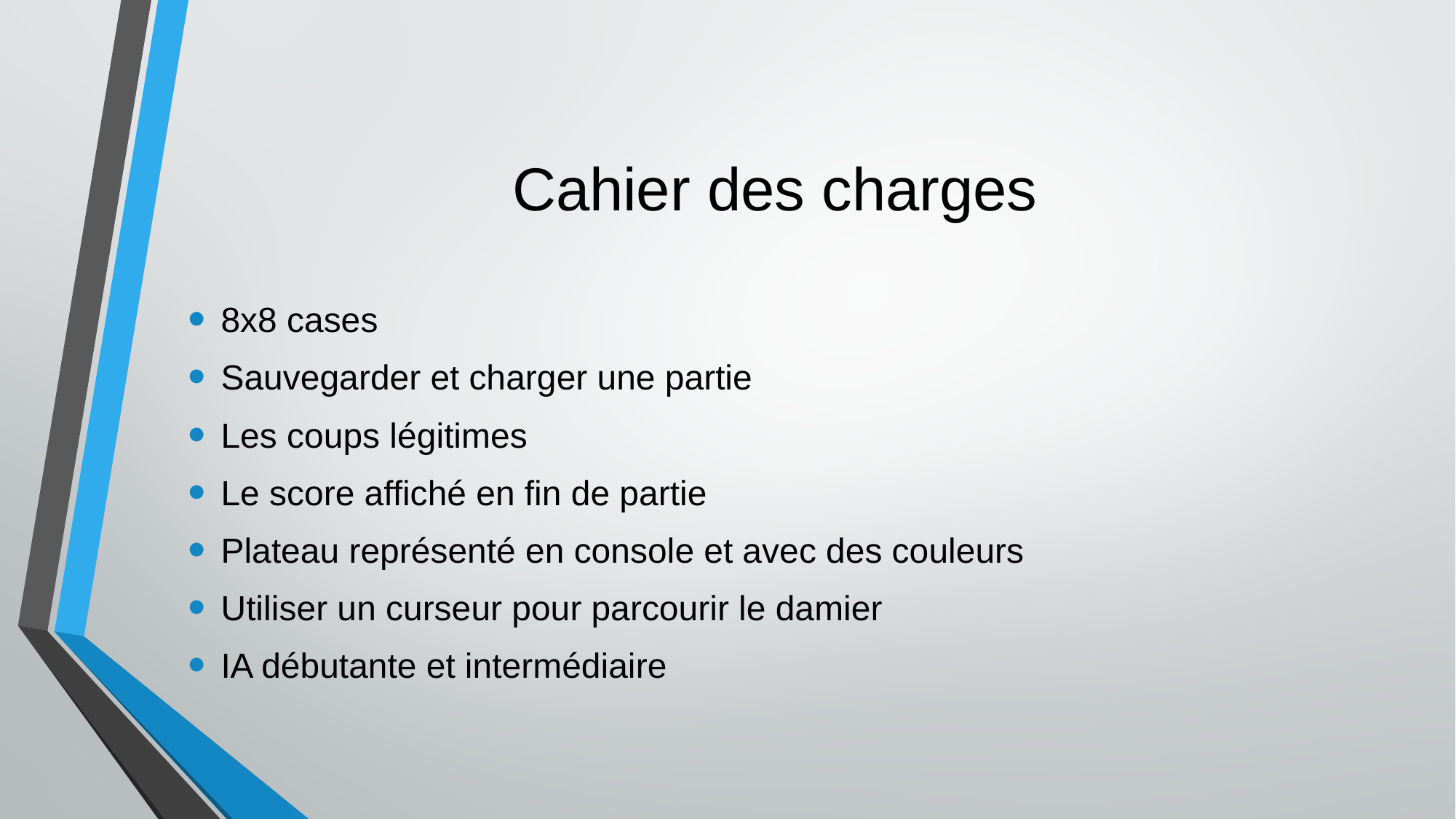

# Cahier des charges
8x8 cases
Sauvegarder et charger une partie
Les coups légitimes
Le score affiché en fin de partie
Plateau représenté en console et avec des couleurs
Utiliser un curseur pour parcourir le damier
IA débutante et intermédiaire